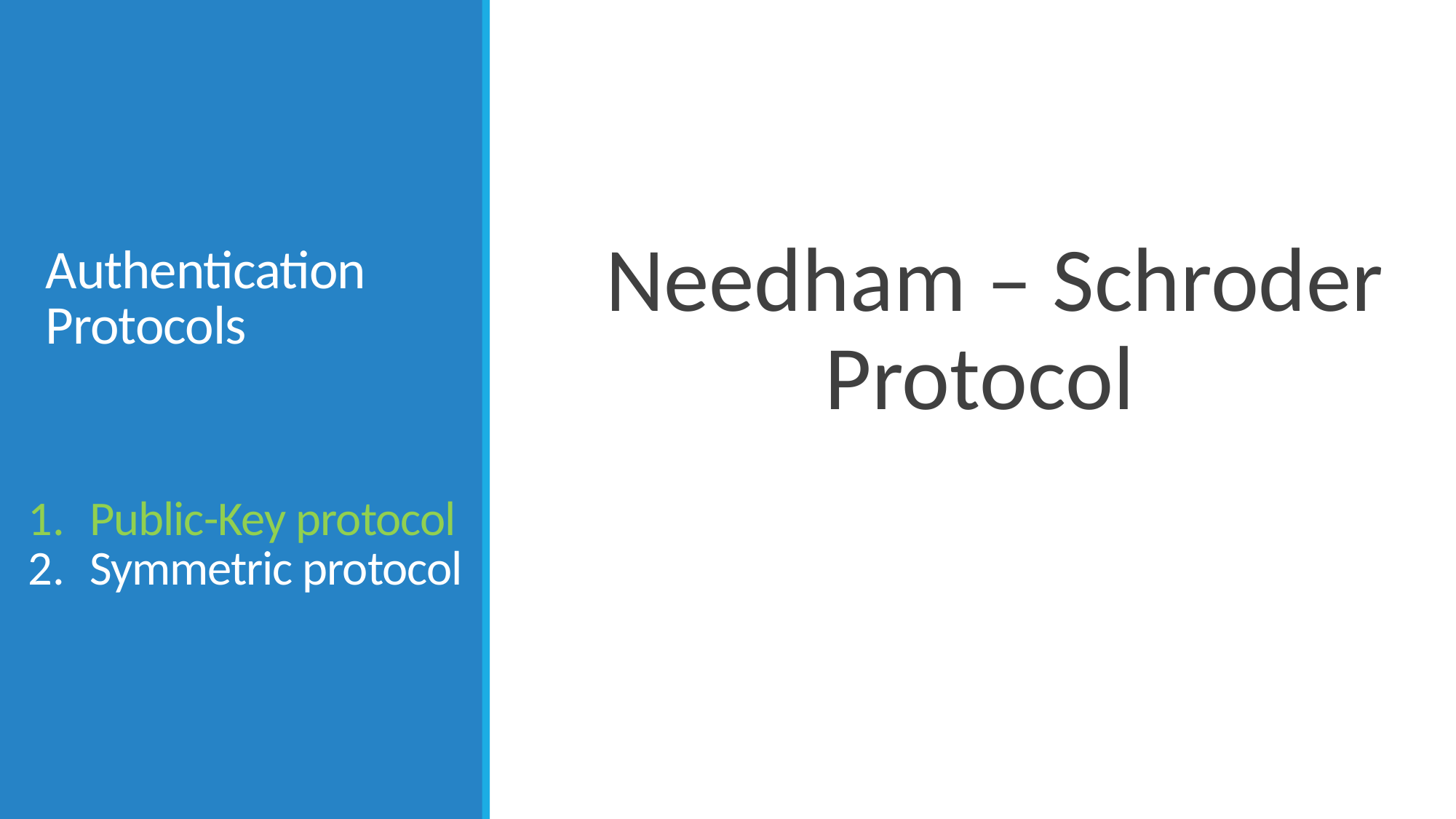

# Authentication Protocols
Needham – Schroder Protocol
Public-Key protocol
Symmetric protocol